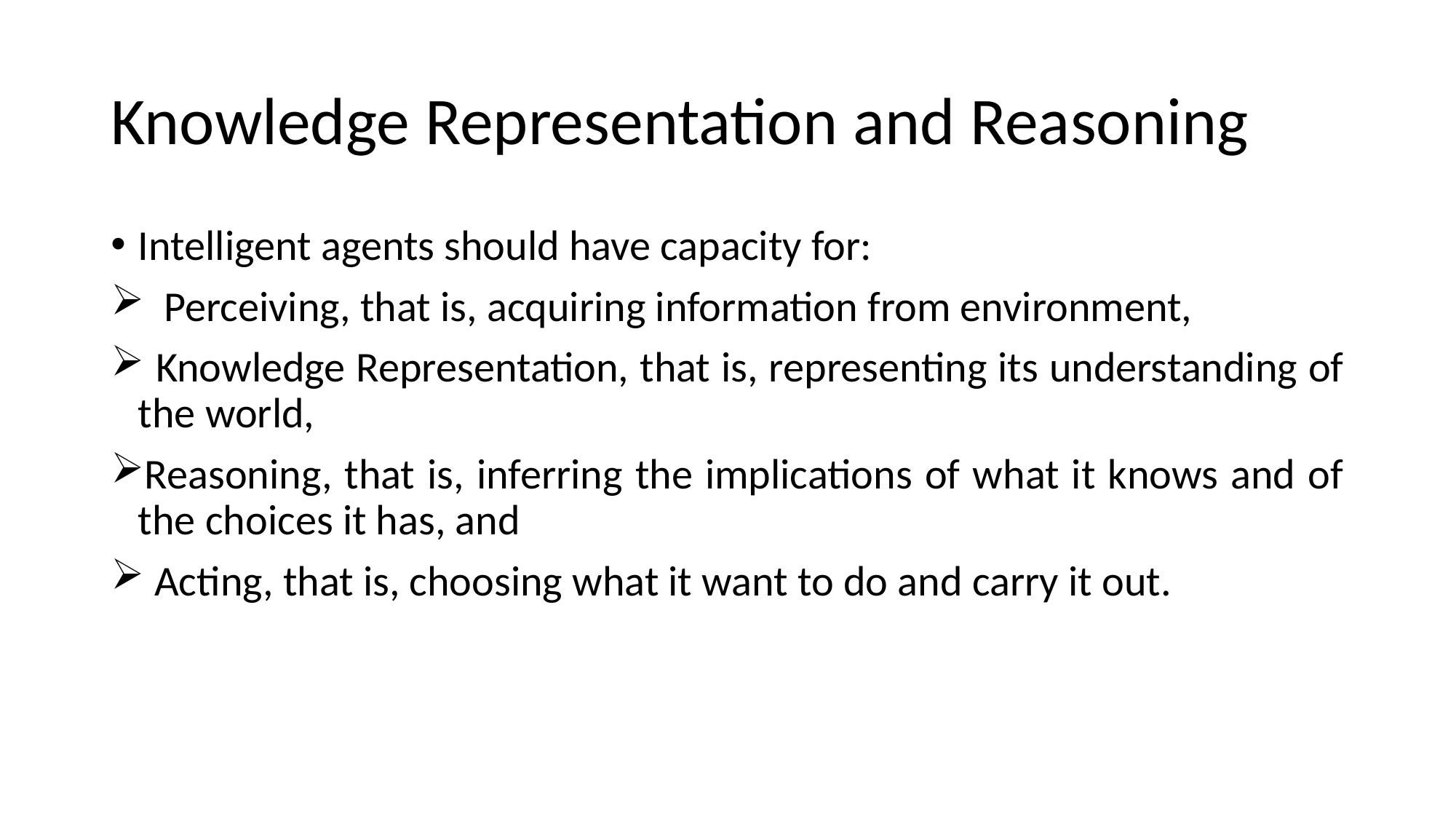

# Knowledge Representation and Reasoning
Intelligent agents should have capacity for:
  Perceiving, that is, acquiring information from environment,
 Knowledge Representation, that is, representing its understanding of the world,
Reasoning, that is, inferring the implications of what it knows and of the choices it has, and
 Acting, that is, choosing what it want to do and carry it out.